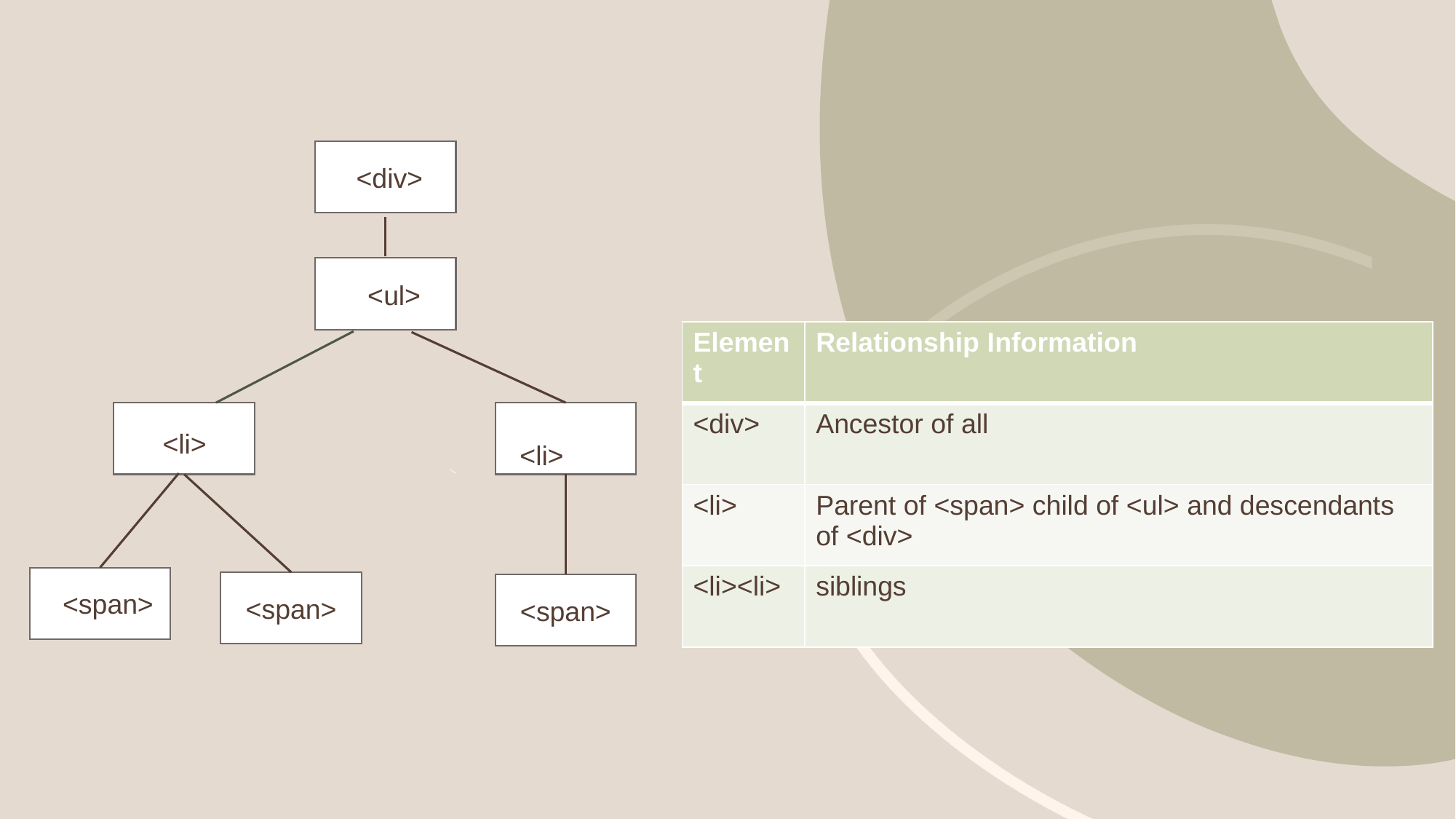

div
    <div>
div
    <ul>
| Element | Relationship Information |
| --- | --- |
| <div> | Ancestor of all |
| <li> | Parent of <span> child of <ul> and descendants of <div> |
| <li><li> | siblings |
     <li>li>iv
div
     <li>
<<span>
<span>
<span>